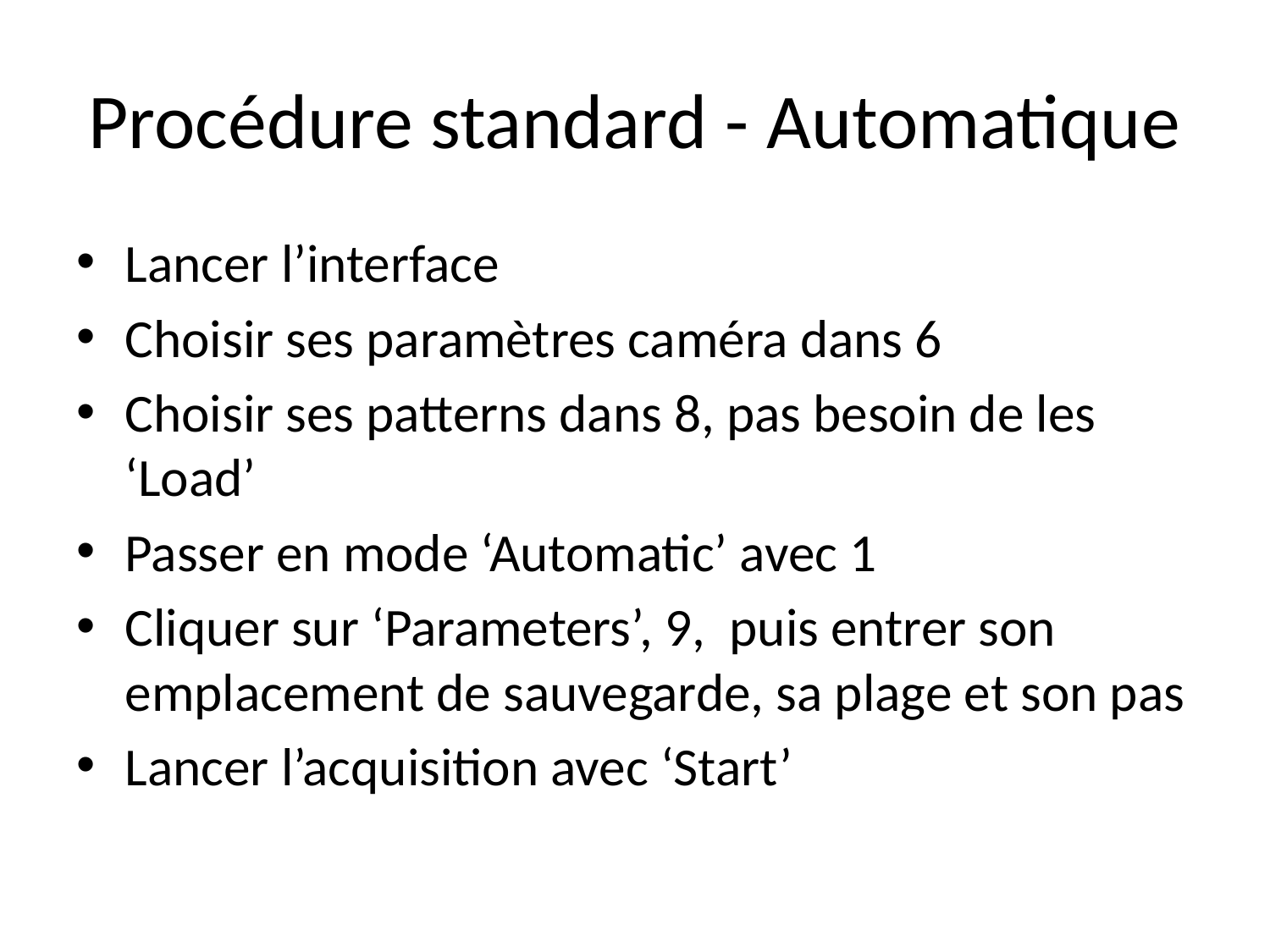

# Procédure standard - Automatique
Lancer l’interface
Choisir ses paramètres caméra dans 6
Choisir ses patterns dans 8, pas besoin de les ‘Load’
Passer en mode ‘Automatic’ avec 1
Cliquer sur ‘Parameters’, 9,  puis entrer son emplacement de sauvegarde, sa plage et son pas
Lancer l’acquisition avec ‘Start’